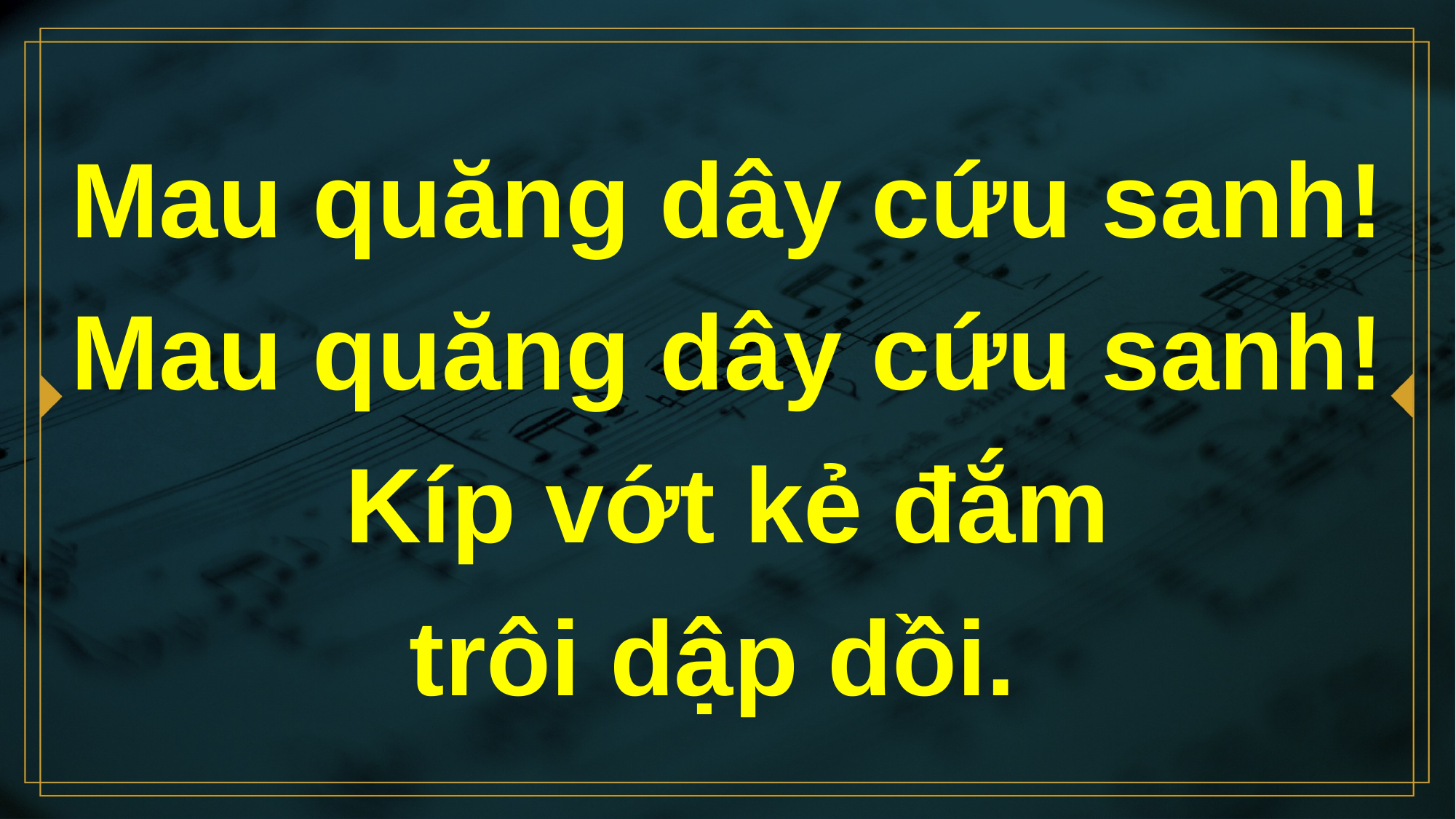

# Mau quăng dây cứu sanh! Mau quăng dây cứu sanh! Kíp vớt kẻ đắm trôi dập dồi.